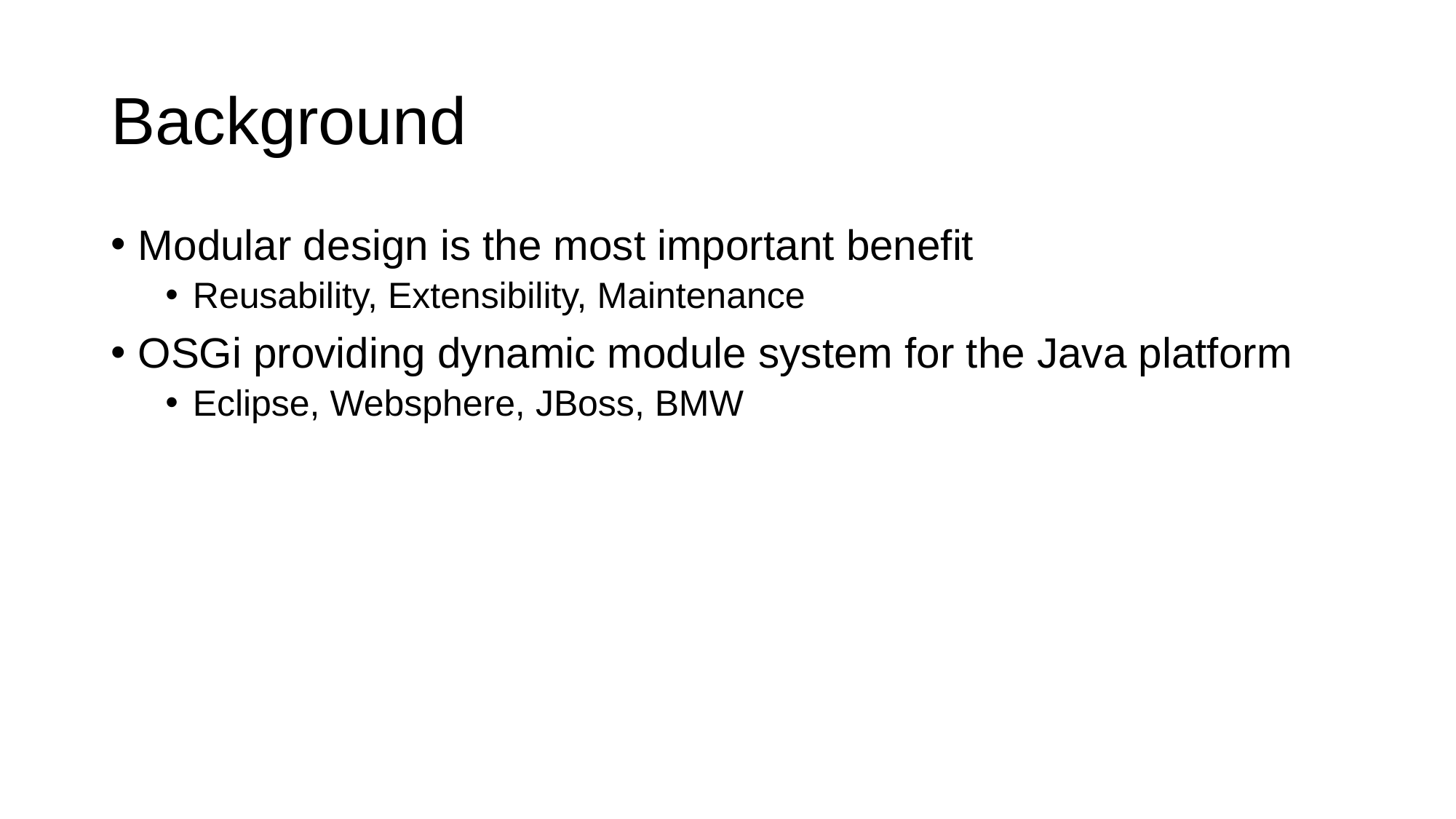

# Background
Modular design is the most important benefit
Reusability, Extensibility, Maintenance
OSGi providing dynamic module system for the Java platform
Eclipse, Websphere, JBoss, BMW